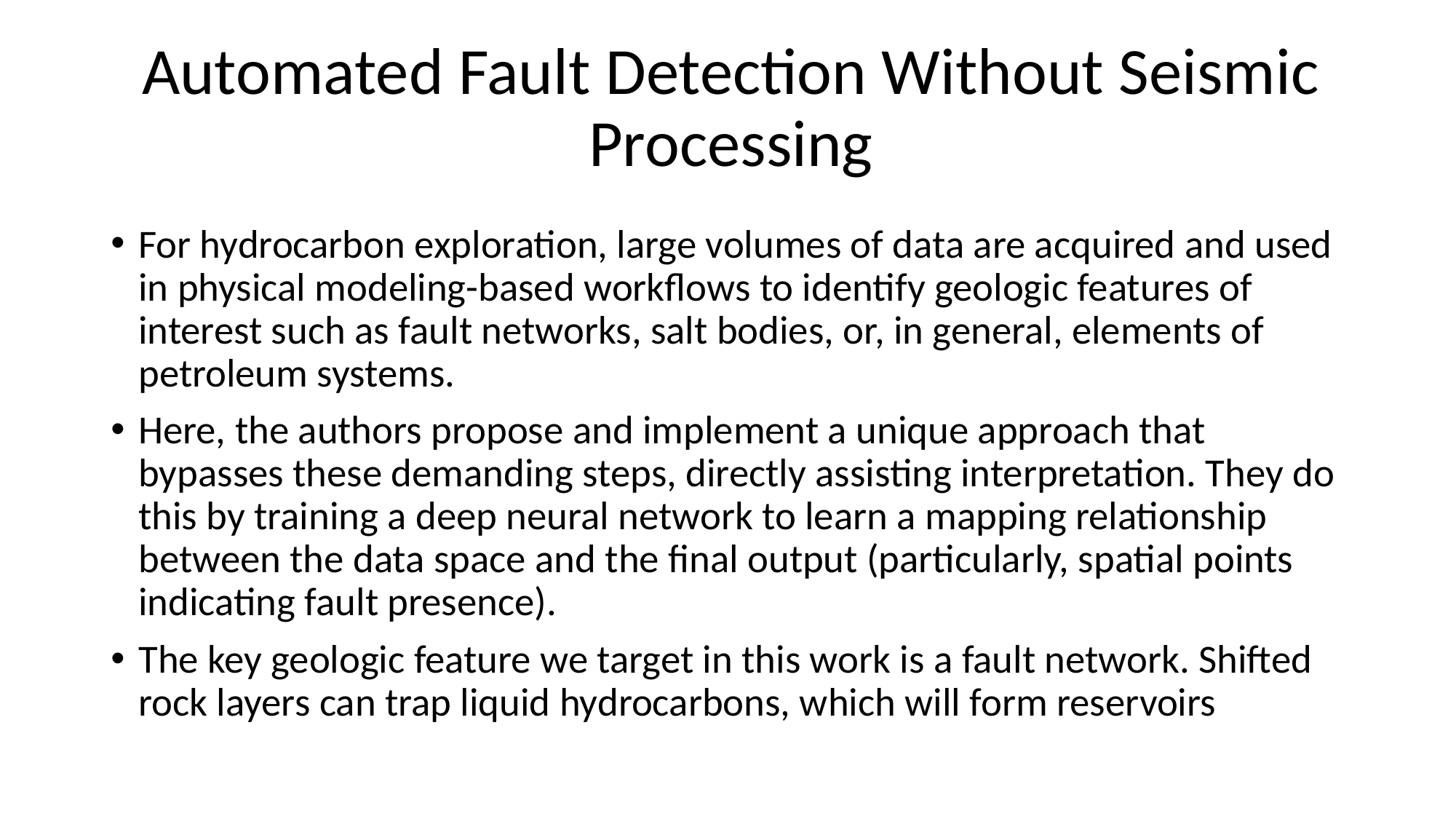

# Automated Fault Detection Without Seismic Processing
For hydrocarbon exploration, large volumes of data are acquired and used in physical modeling-based workflows to identify geologic features of interest such as fault networks, salt bodies, or, in general, elements of petroleum systems.
Here, the authors propose and implement a unique approach that bypasses these demanding steps, directly assisting interpretation. They do this by training a deep neural network to learn a mapping relationship between the data space and the final output (particularly, spatial points indicating fault presence).
The key geologic feature we target in this work is a fault network. Shifted rock layers can trap liquid hydrocarbons, which will form reservoirs